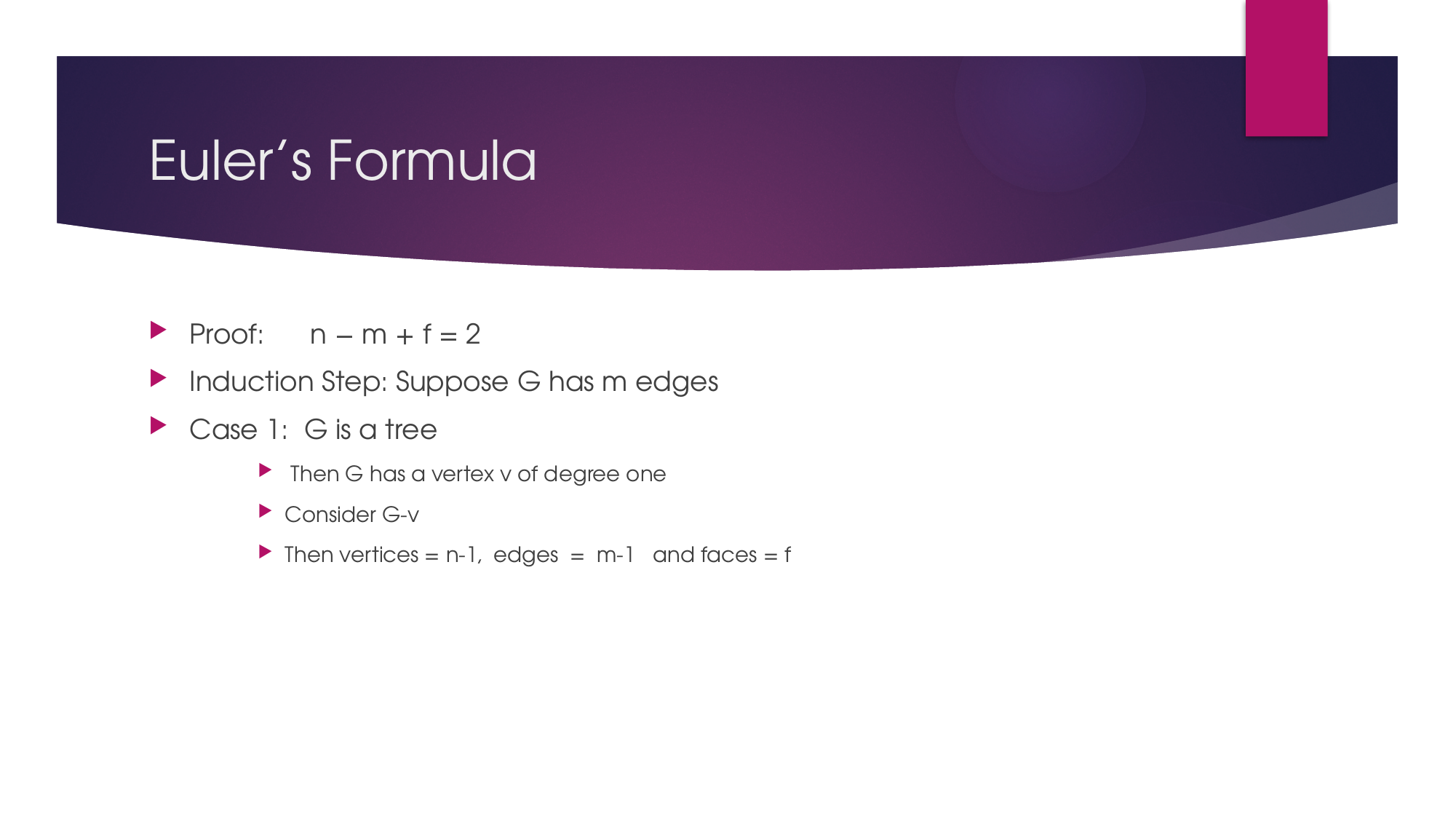

# Euler’s Formula
Proof:      n − m + f = 2
Induction Step: Suppose G has m edges
Case 1:  G is a tree
 Then G has a vertex v of degree one
Consider G-v
Then vertices = n-1,  edges  =  m-1   and faces = f